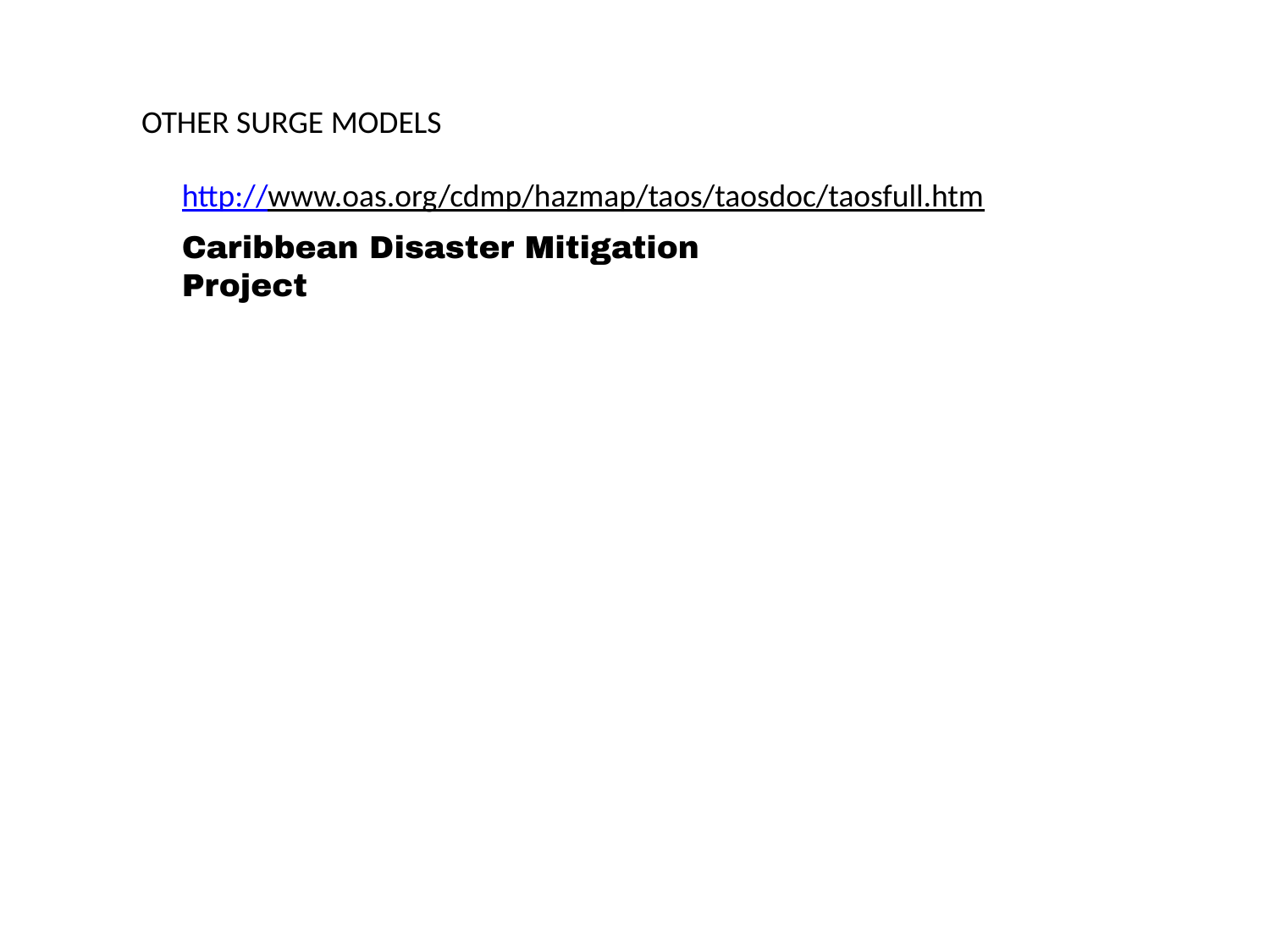

OTHER SURGE MODELS
http://www.oas.org/cdmp/hazmap/taos/taosdoc/taosfull.htm
Caribbean Disaster Mitigation Project